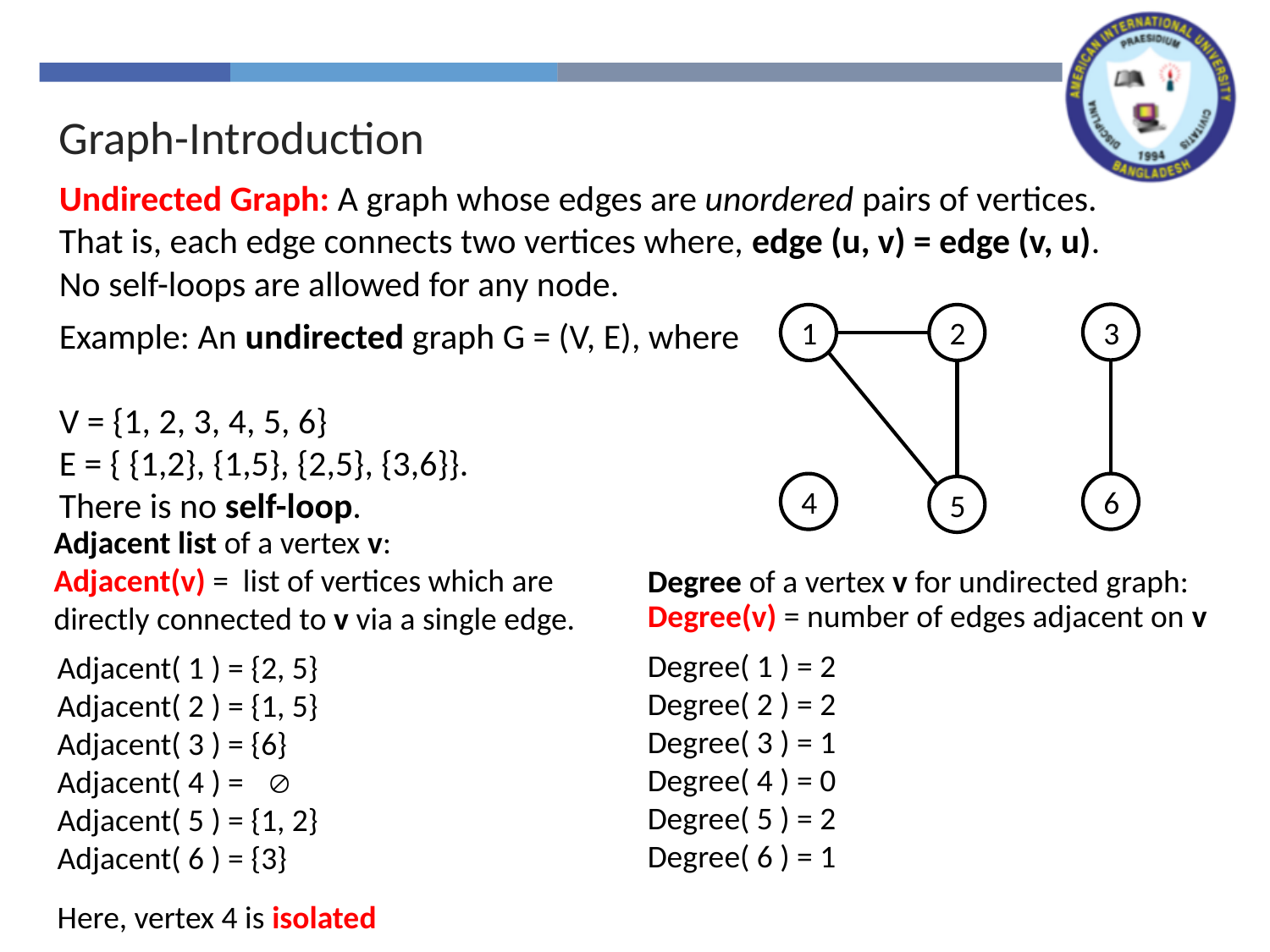

Graph-Introduction
Undirected Graph: A graph whose edges are unordered pairs of vertices.
That is, each edge connects two vertices where, edge (u, v) = edge (v, u).
No self-loops are allowed for any node.
3
1
2
Example: An undirected graph G = (V, E), where
V = {1, 2, 3, 4, 5, 6}
E = { {1,2}, {1,5}, {2,5}, {3,6}}.
There is no self-loop.
4
6
5
Adjacent list of a vertex v:
Adjacent(v) =  list of vertices which are directly connected to v via a single edge.
Degree of a vertex v for undirected graph:
Degree(v) = number of edges adjacent on v
Degree( 1 ) = 2
Degree( 2 ) = 2
Degree( 3 ) = 1
Degree( 4 ) = 0
Degree( 5 ) = 2
Degree( 6 ) = 1
Adjacent( 1 ) = {2, 5}
Adjacent( 2 ) = {1, 5}
Adjacent( 3 ) = {6}
Adjacent( 4 ) =  ∅
Adjacent( 5 ) = {1, 2}
Adjacent( 6 ) = {3}

Here, vertex 4 is isolated